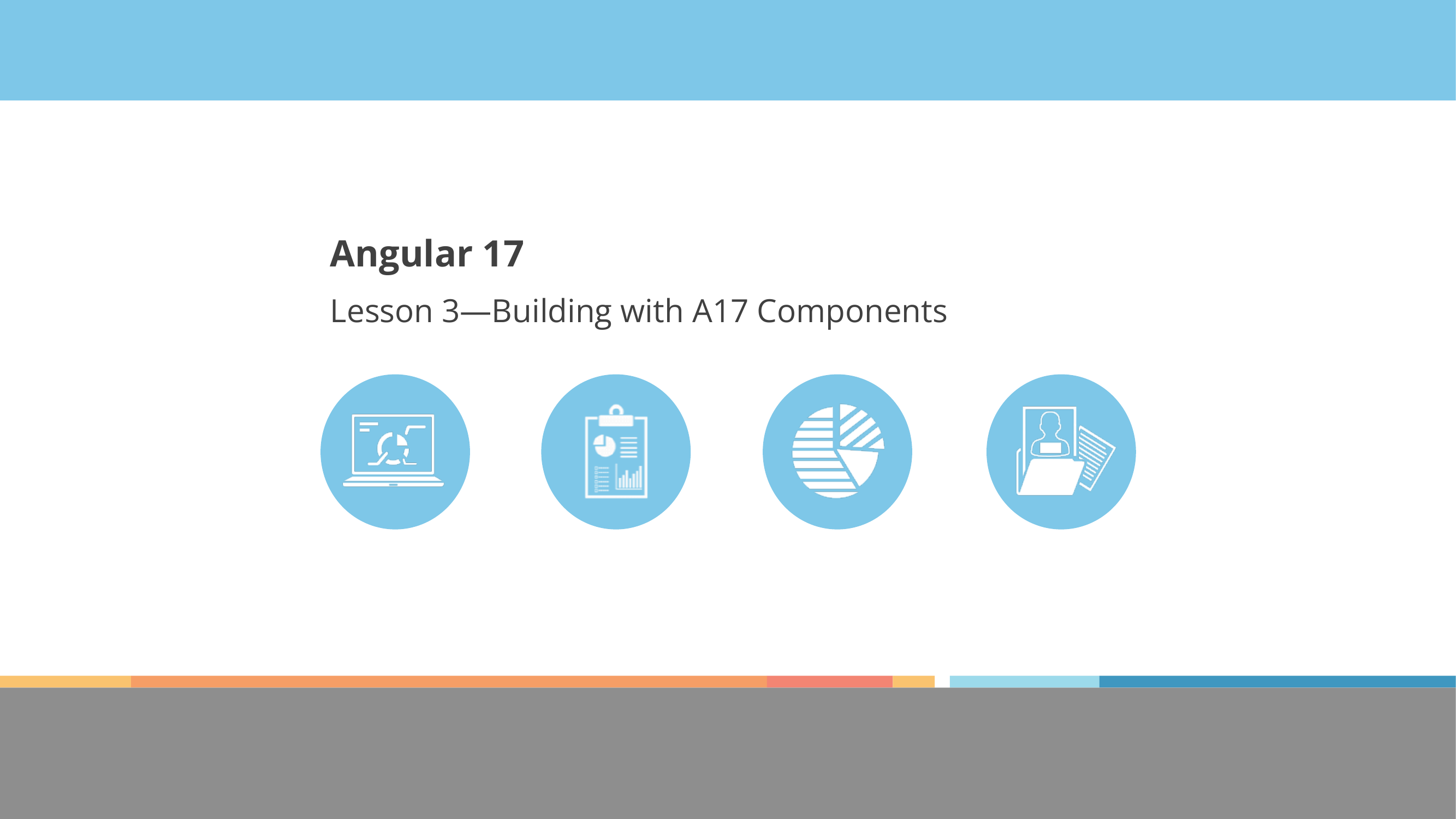

Angular 17
Lesson 3—Building with A17 Components